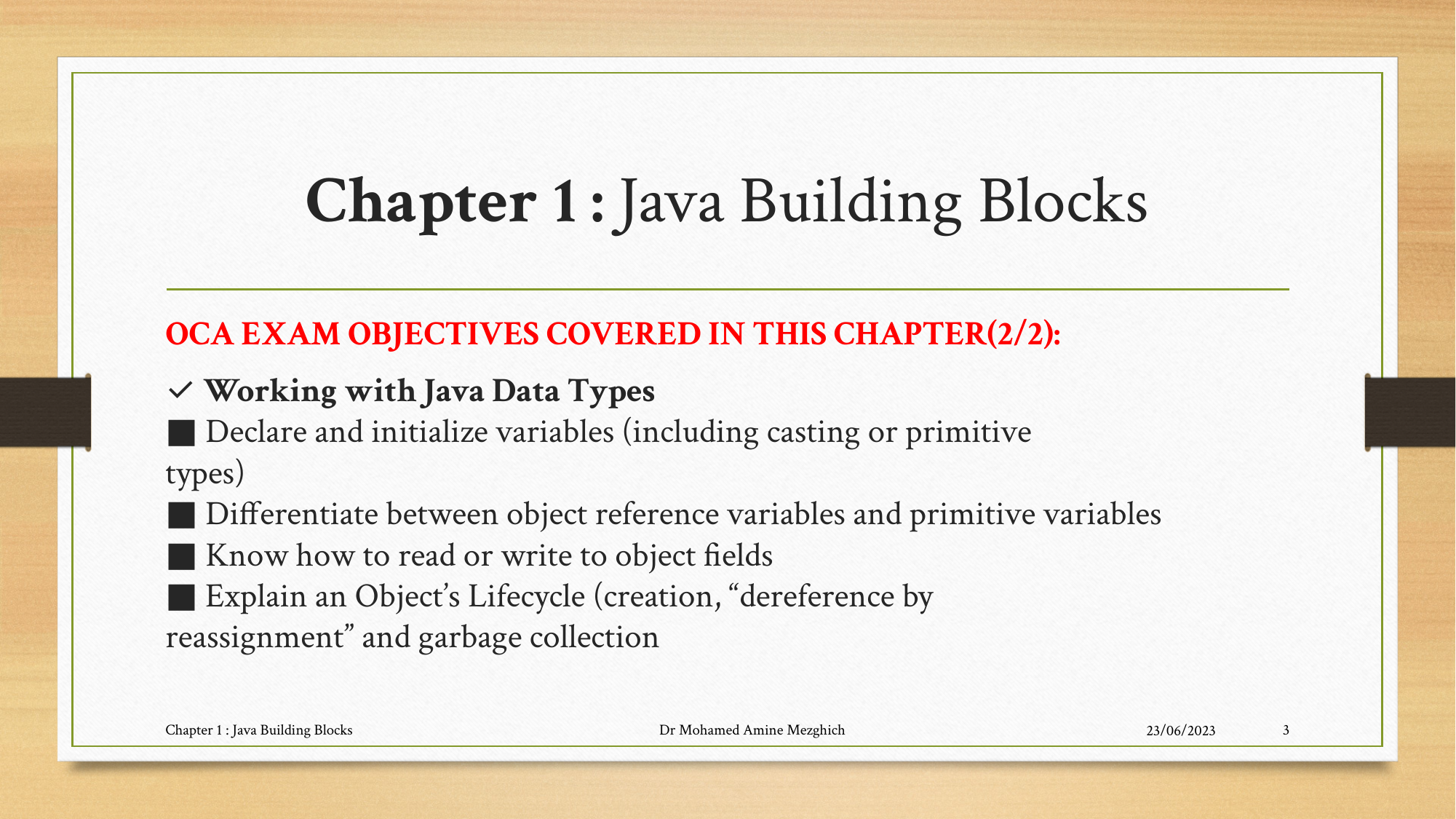

# Chapter 1 : Java Building Blocks
OCA EXAM OBJECTIVES COVERED IN THIS CHAPTER(2/2):
✓ Working with Java Data Types
■ Declare and initialize variables (including casting or primitive
types)
■ Differentiate between object reference variables and primitive variables
■ Know how to read or write to object fields
■ Explain an Object’s Lifecycle (creation, “dereference by
reassignment” and garbage collection
Chapter 1 : Java Building Blocks                                                                                         Dr Mohamed Amine Mezghich
23/06/2023
3